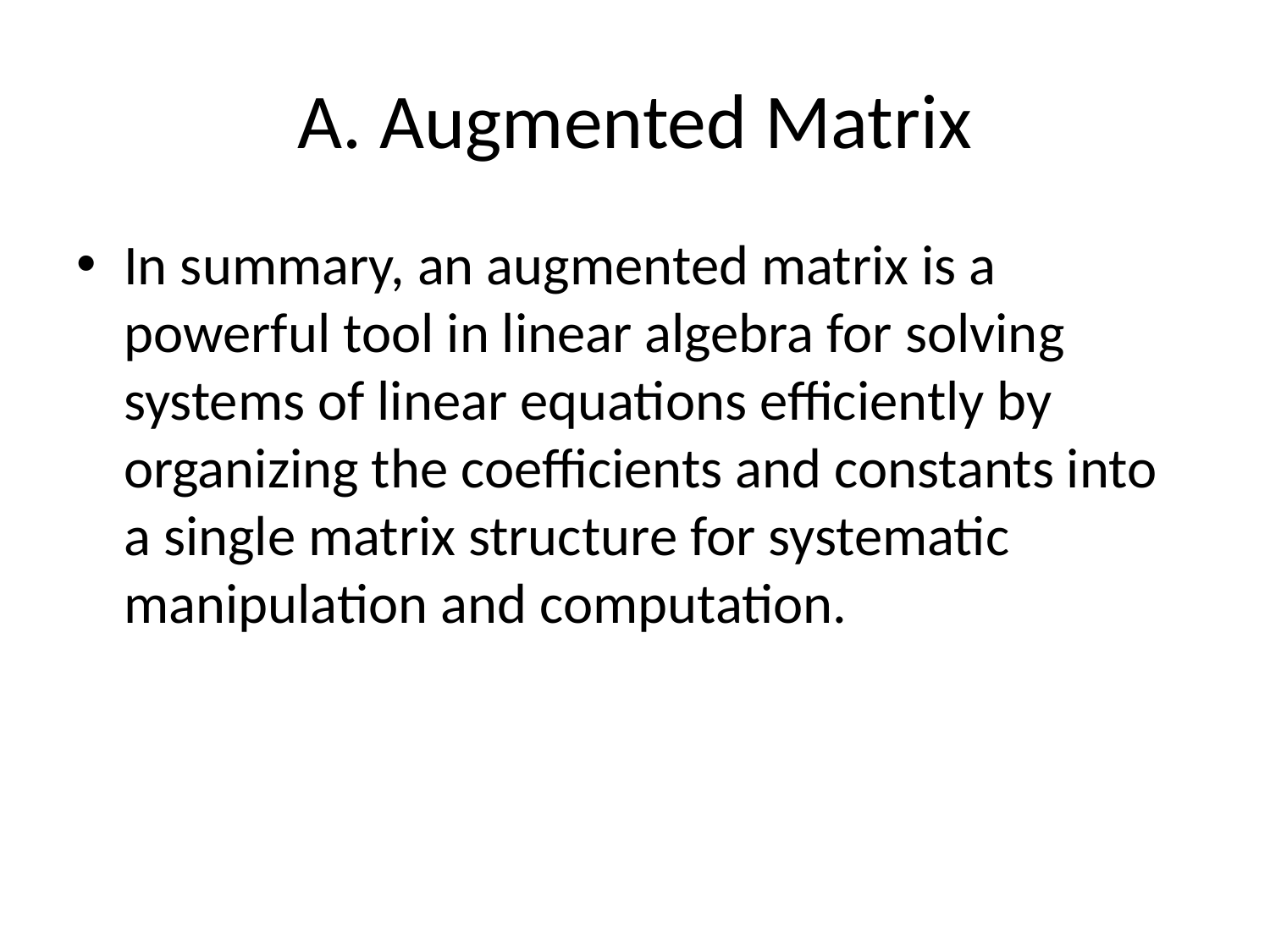

# A. Augmented Matrix
In summary, an augmented matrix is a powerful tool in linear algebra for solving systems of linear equations efficiently by organizing the coefficients and constants into a single matrix structure for systematic manipulation and computation.